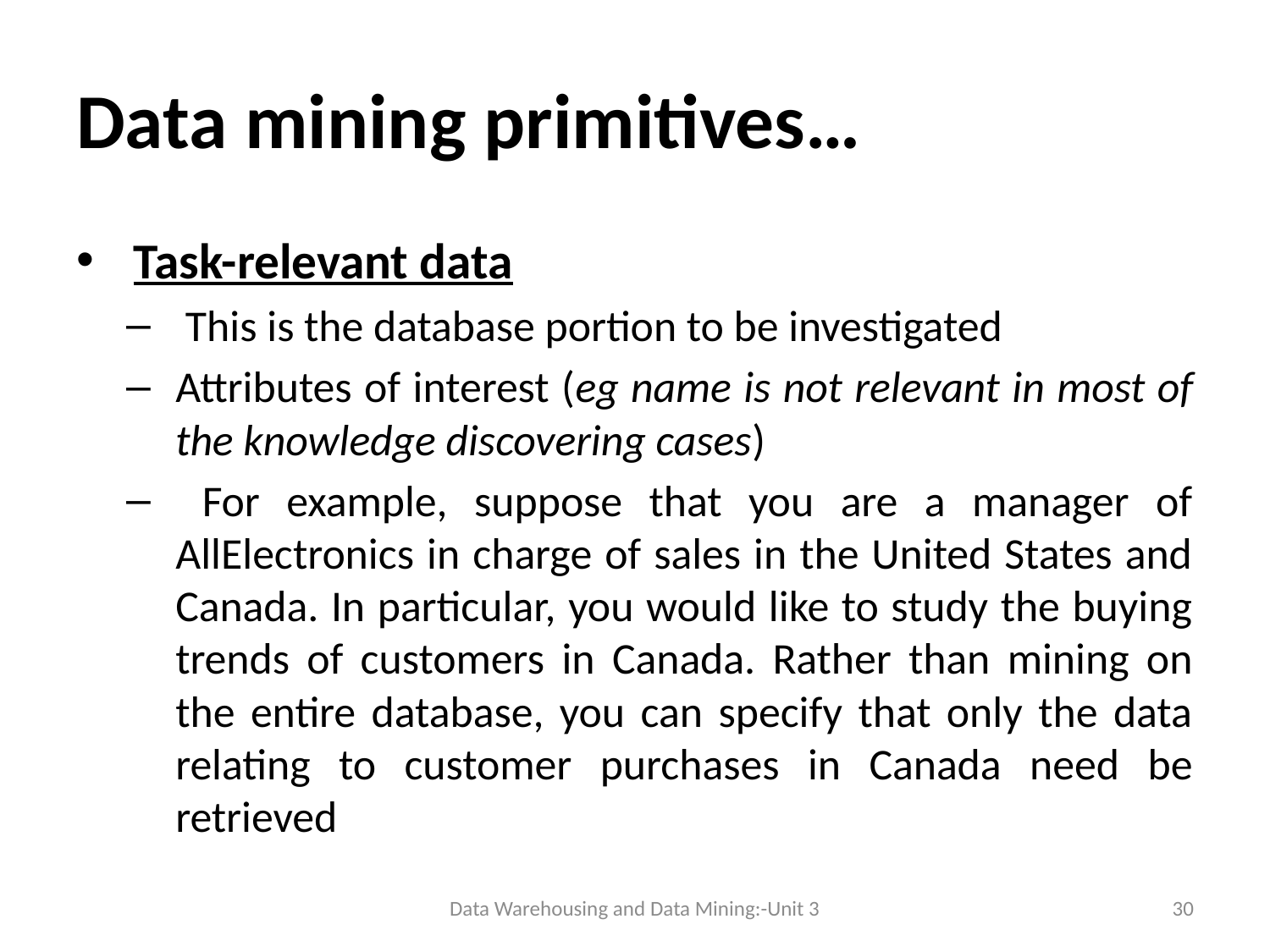

# Data mining primitives…
 Task-relevant data
 This is the database portion to be investigated
Attributes of interest (eg name is not relevant in most of the knowledge discovering cases)
 For example, suppose that you are a manager of AllElectronics in charge of sales in the United States and Canada. In particular, you would like to study the buying trends of customers in Canada. Rather than mining on the entire database, you can specify that only the data relating to customer purchases in Canada need be retrieved

Data Warehousing and Data Mining:-Unit 3
30